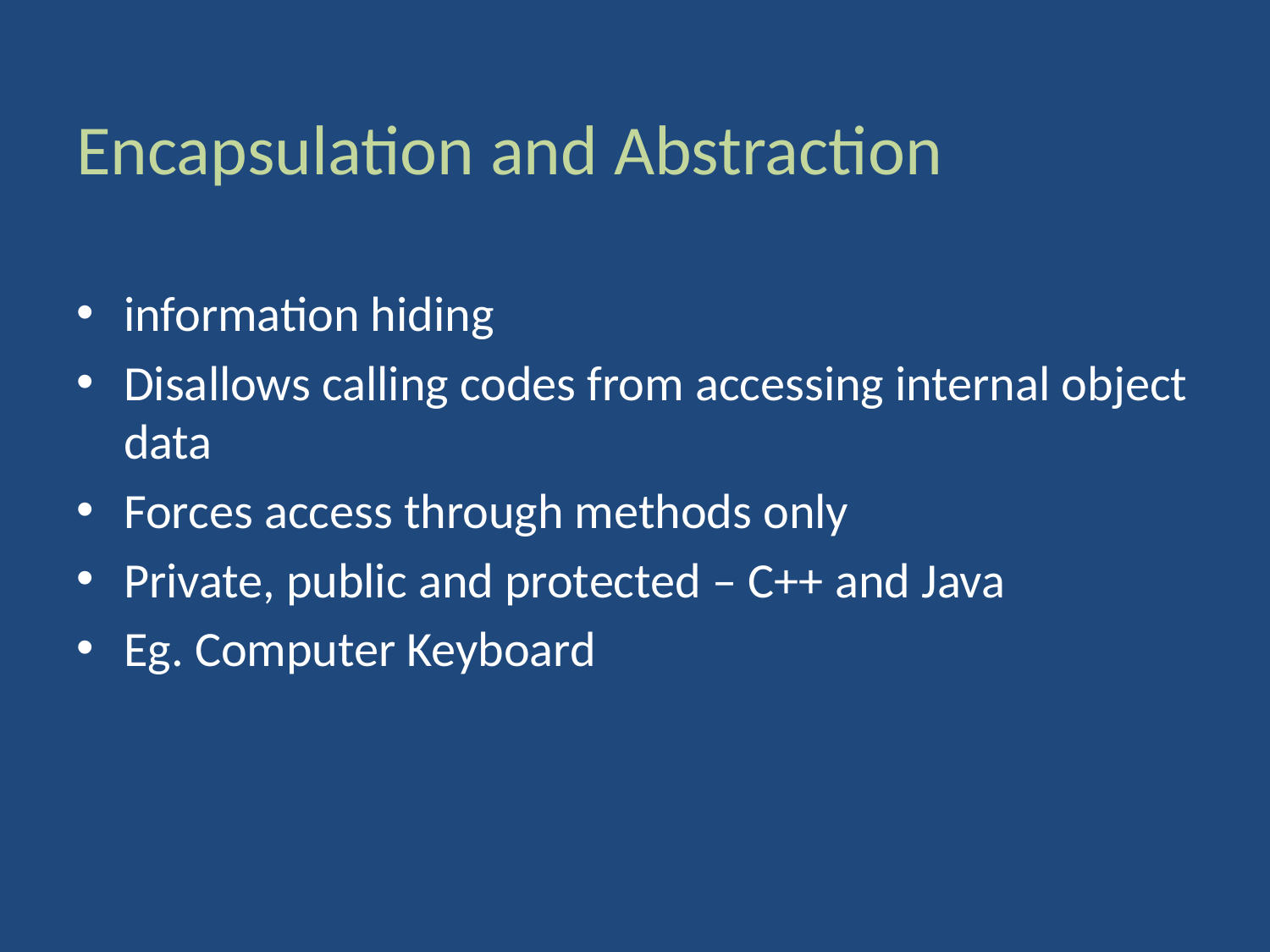

# Encapsulation and Abstraction
information hiding
Disallows calling codes from accessing internal object data
Forces access through methods only
Private, public and protected – C++ and Java
Eg. Computer Keyboard